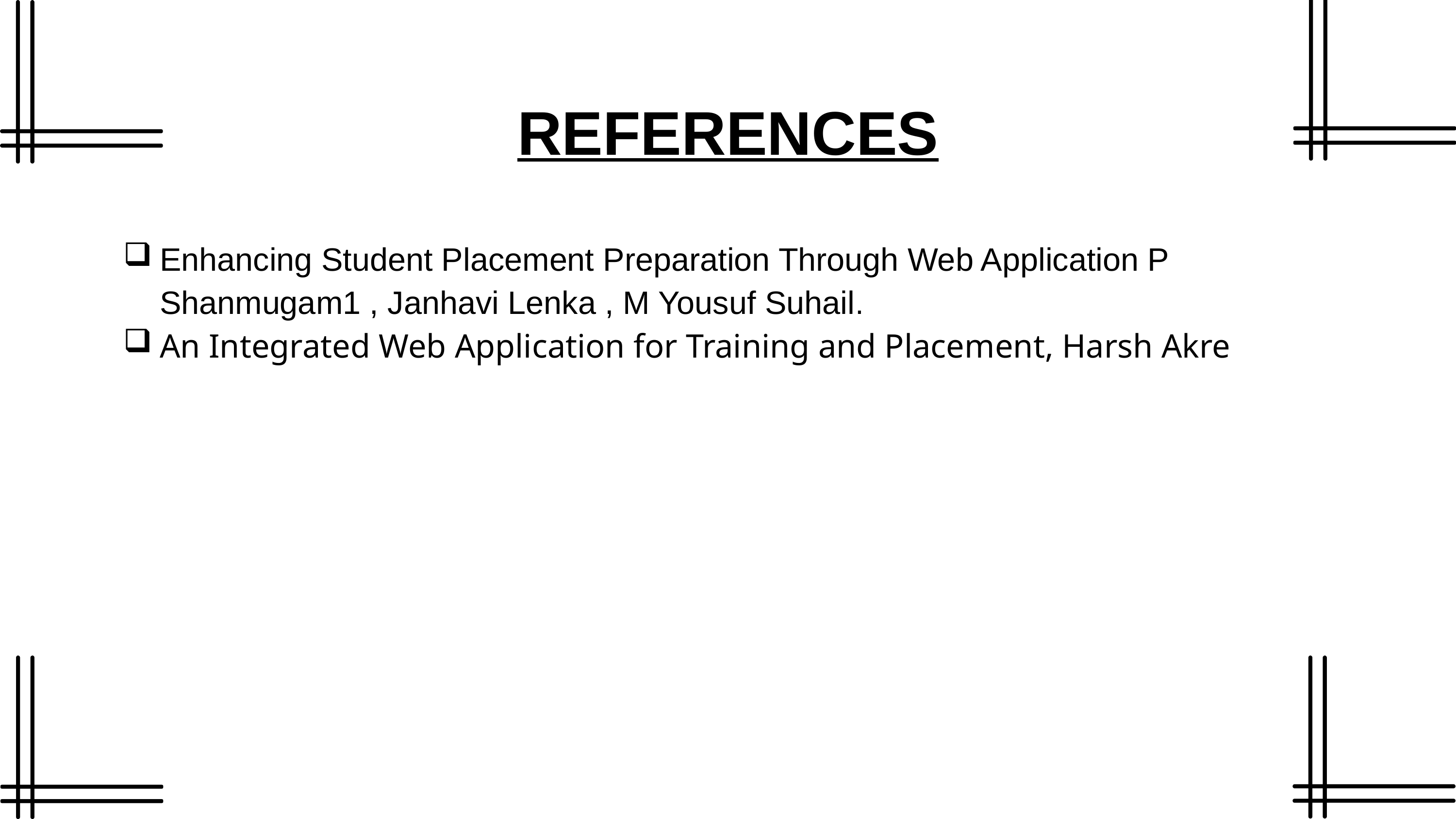

REFERENCES

Enhancing Student Placement Preparation Through Web Application P Shanmugam1 , Janhavi Lenka , M Yousuf Suhail.
An Integrated Web Application for Training and Placement, Harsh Akre